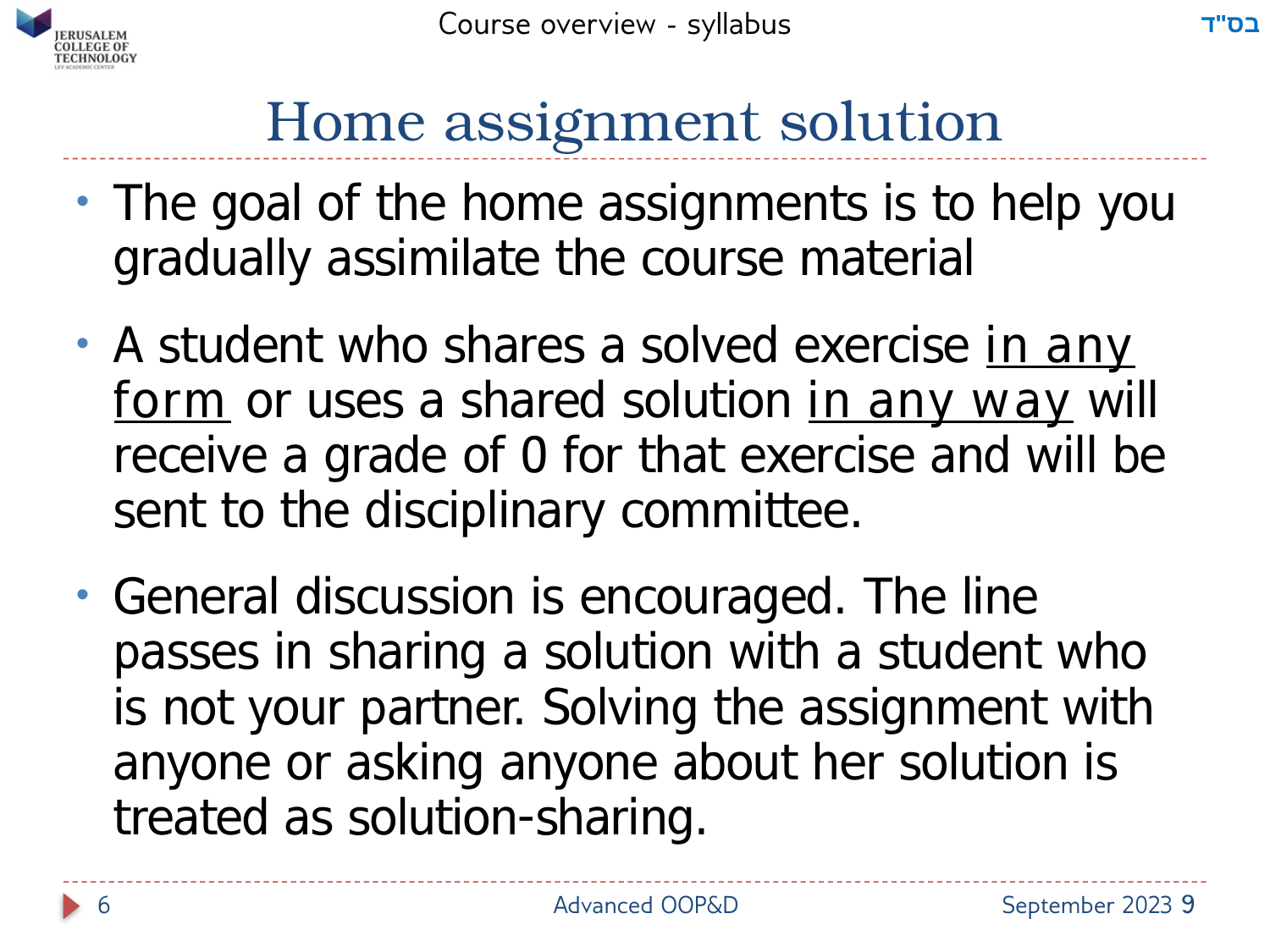

Course overview - syllabus
# Home assignment solution
The goal of the home assignments is to help you gradually assimilate the course material
A student who shares a solved exercise in any form or uses a shared solution in any way will receive a grade of 0 for that exercise and will be sent to the disciplinary committee.
General discussion is encouraged. The line passes in sharing a solution with a student who is not your partner. Solving the assignment with anyone or asking anyone about her solution is treated as solution-sharing.

6
Advanced OOP&D
9 September 2023